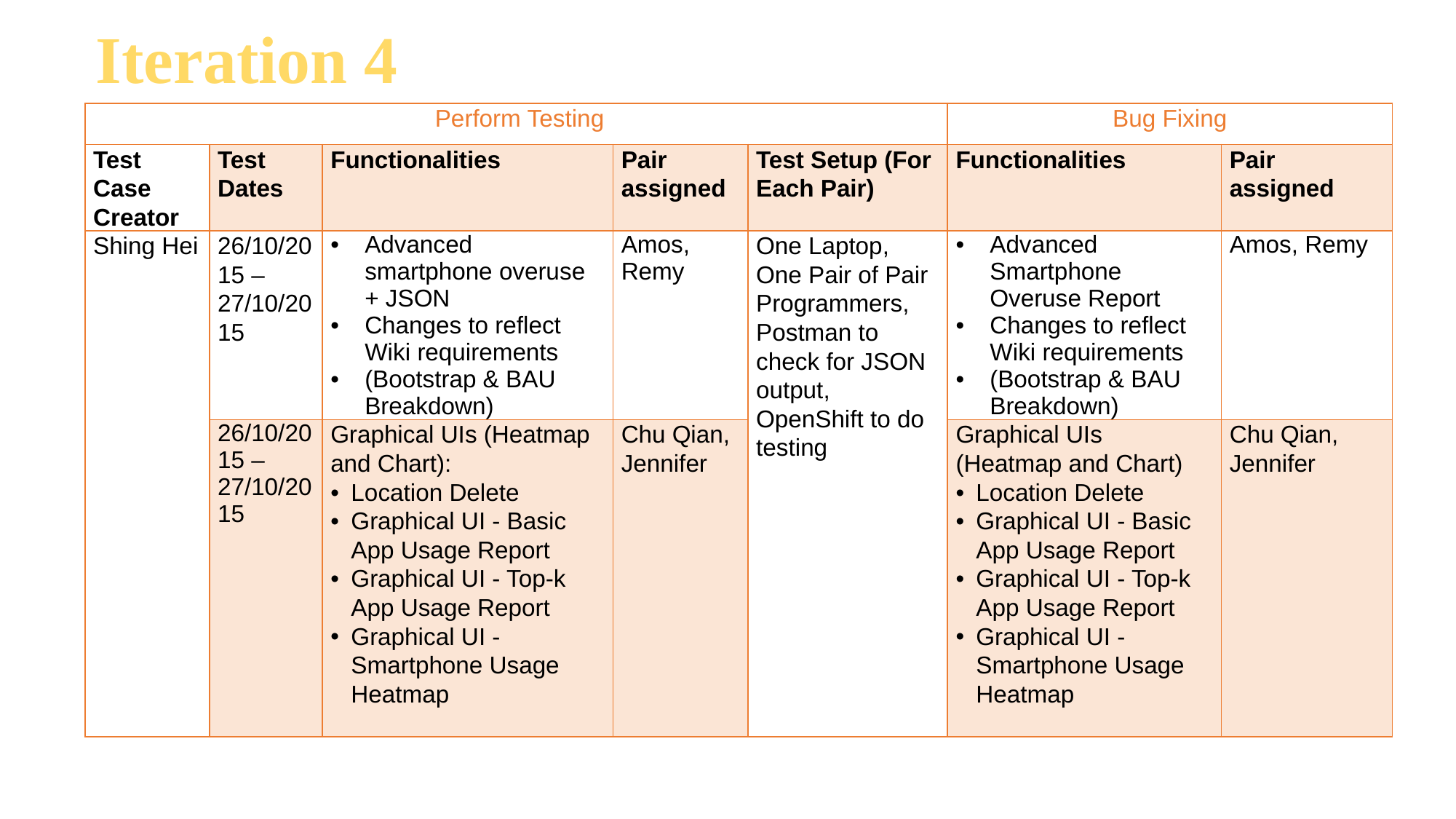

Iteration 4
| Perform Testing |  |  |  |  | Bug Fixing |  |
| --- | --- | --- | --- | --- | --- | --- |
| Test Case Creator | Test Dates | Functionalities | Pair assigned | Test Setup (For Each Pair) | Functionalities | Pair assigned |
| Shing Hei | 26/10/2015 – 27/10/2015 | Advanced smartphone overuse + JSON Changes to reflect Wiki requirements (Bootstrap & BAU Breakdown) | Amos, Remy | One Laptop, One Pair of Pair Programmers, Postman to check for JSON output, OpenShift to do testing | Advanced Smartphone Overuse Report Changes to reflect Wiki requirements (Bootstrap & BAU Breakdown) | Amos, Remy |
|  | 26/10/2015 – 27/10/2015 | Graphical UIs (Heatmap and Chart): Location Delete Graphical UI - Basic App Usage Report Graphical UI - Top-k App Usage Report Graphical UI - Smartphone Usage Heatmap | Chu Qian, Jennifer |  | Graphical UIs (Heatmap and Chart) Location Delete Graphical UI - Basic App Usage Report Graphical UI - Top-k App Usage Report Graphical UI - Smartphone Usage Heatmap | Chu Qian, Jennifer |